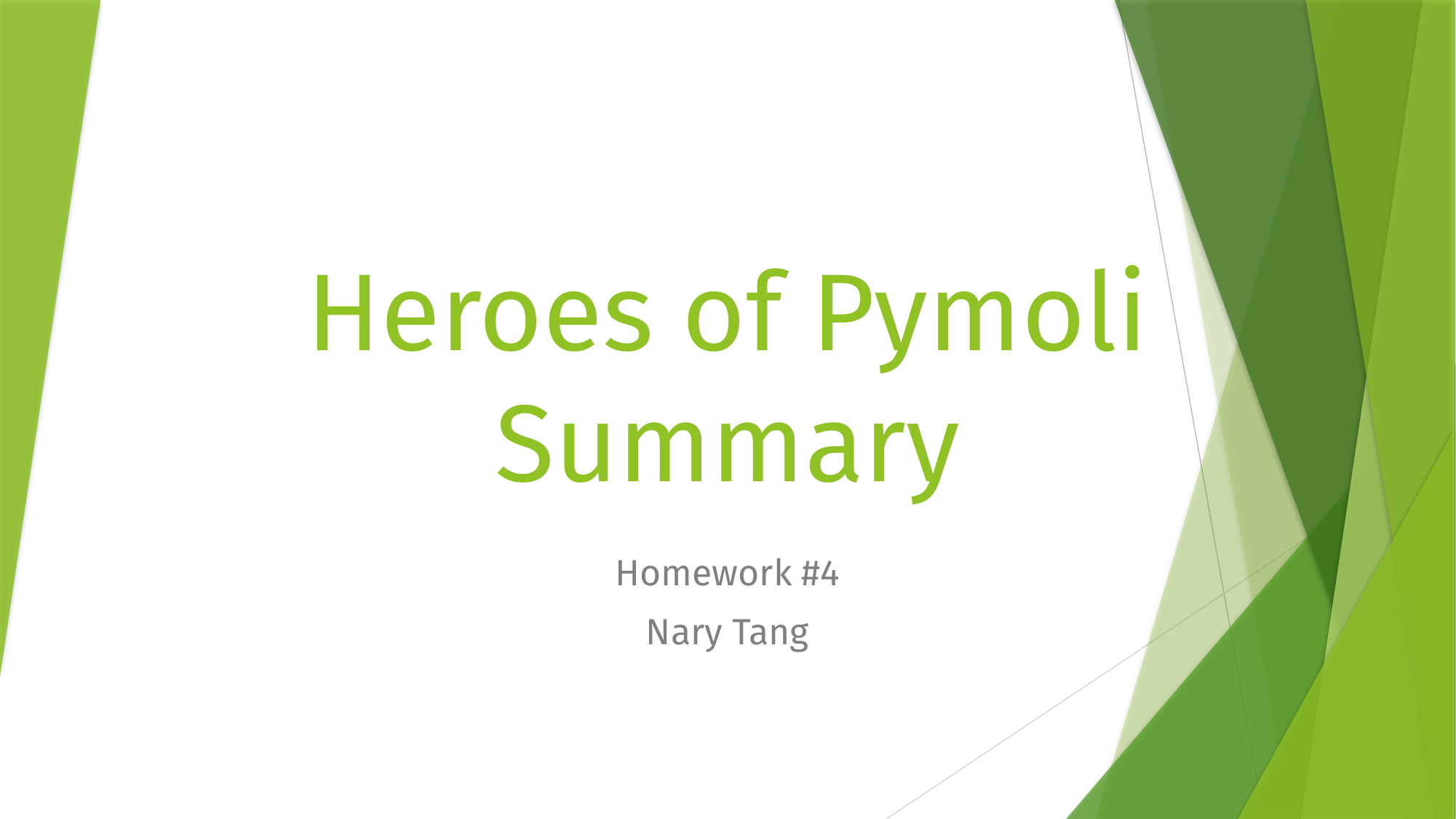

# Heroes of Pymoli Summary
Homework #4
Nary Tang